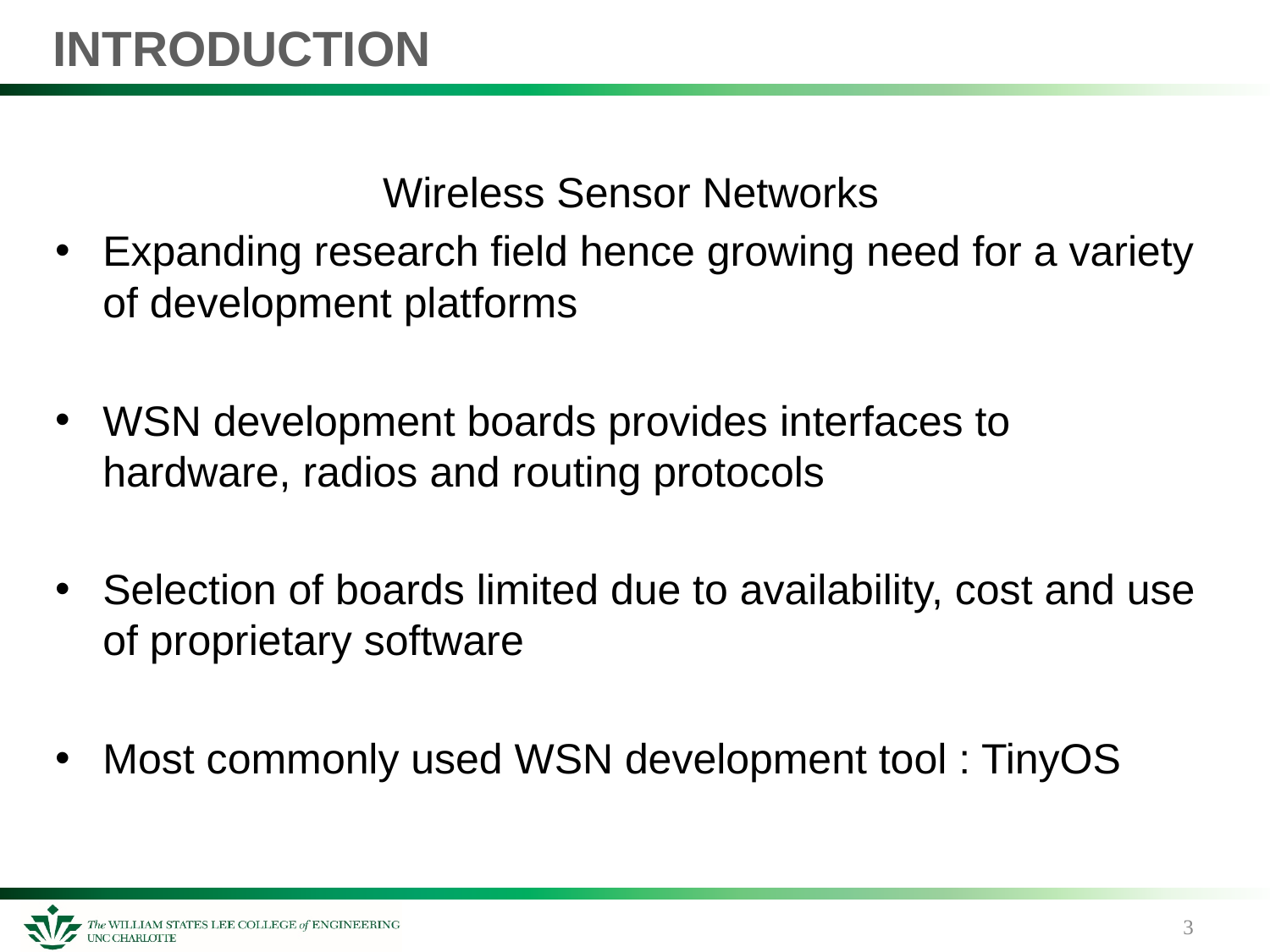

# INTRODUCTION
Wireless Sensor Networks
Expanding research field hence growing need for a variety of development platforms

WSN development boards provides interfaces to hardware, radios and routing protocols

Selection of boards limited due to availability, cost and use of proprietary software

Most commonly used WSN development tool : TinyOS
3